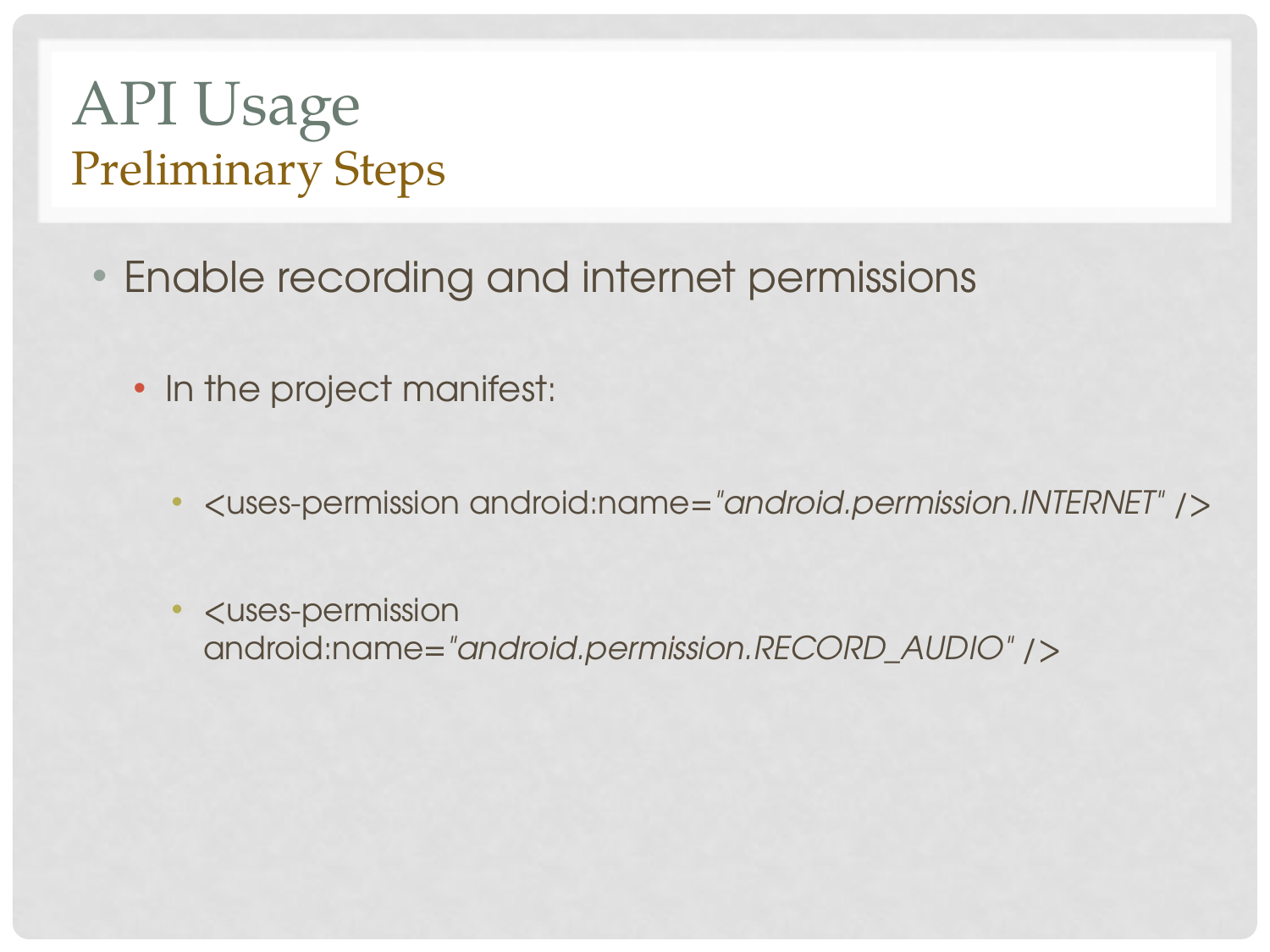

# API Usage Preliminary Steps
Enable recording and internet permissions

In the project manifest:

<uses-permission android:name="android.permission.INTERNET" />

<uses-permission android:name="android.permission.RECORD_AUDIO" />